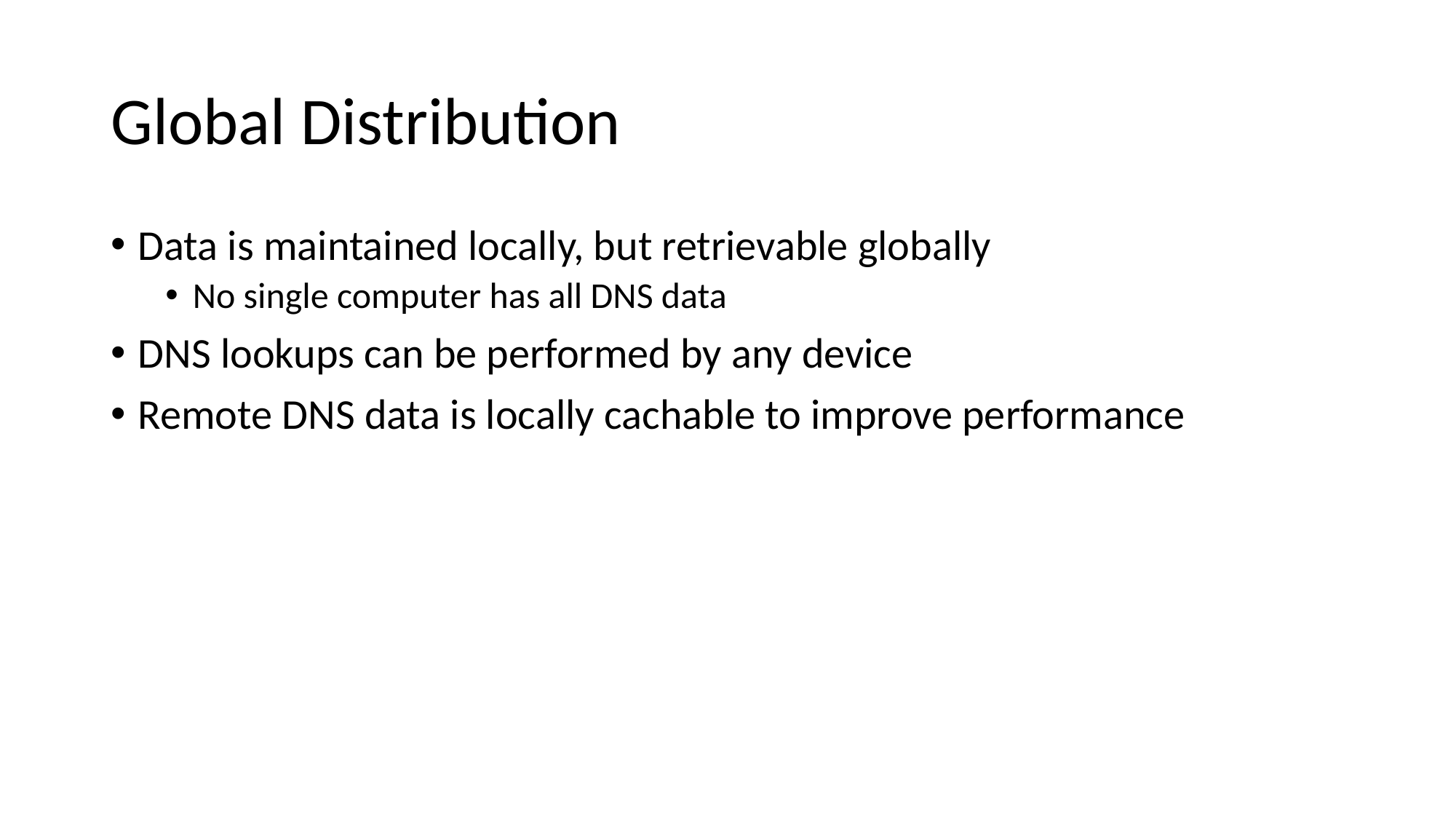

# Global Distribution
Data is maintained locally, but retrievable globally
No single computer has all DNS data
DNS lookups can be performed by any device
Remote DNS data is locally cachable to improve performance